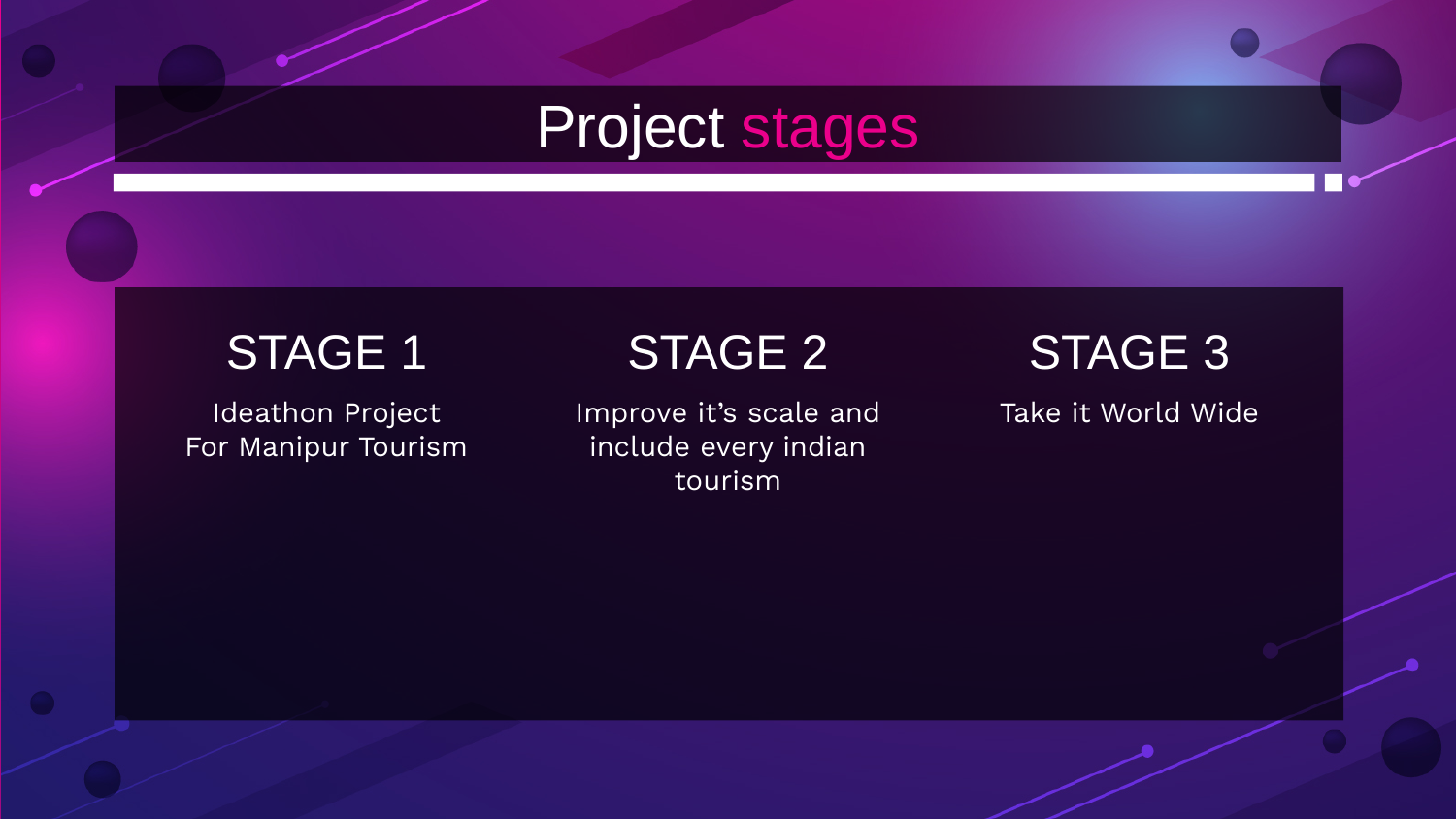

# Project stages

STAGE 1
STAGE 2
STAGE 3
Ideathon Project
For Manipur Tourism
Improve it’s scale and include every indian tourism
Take it World Wide